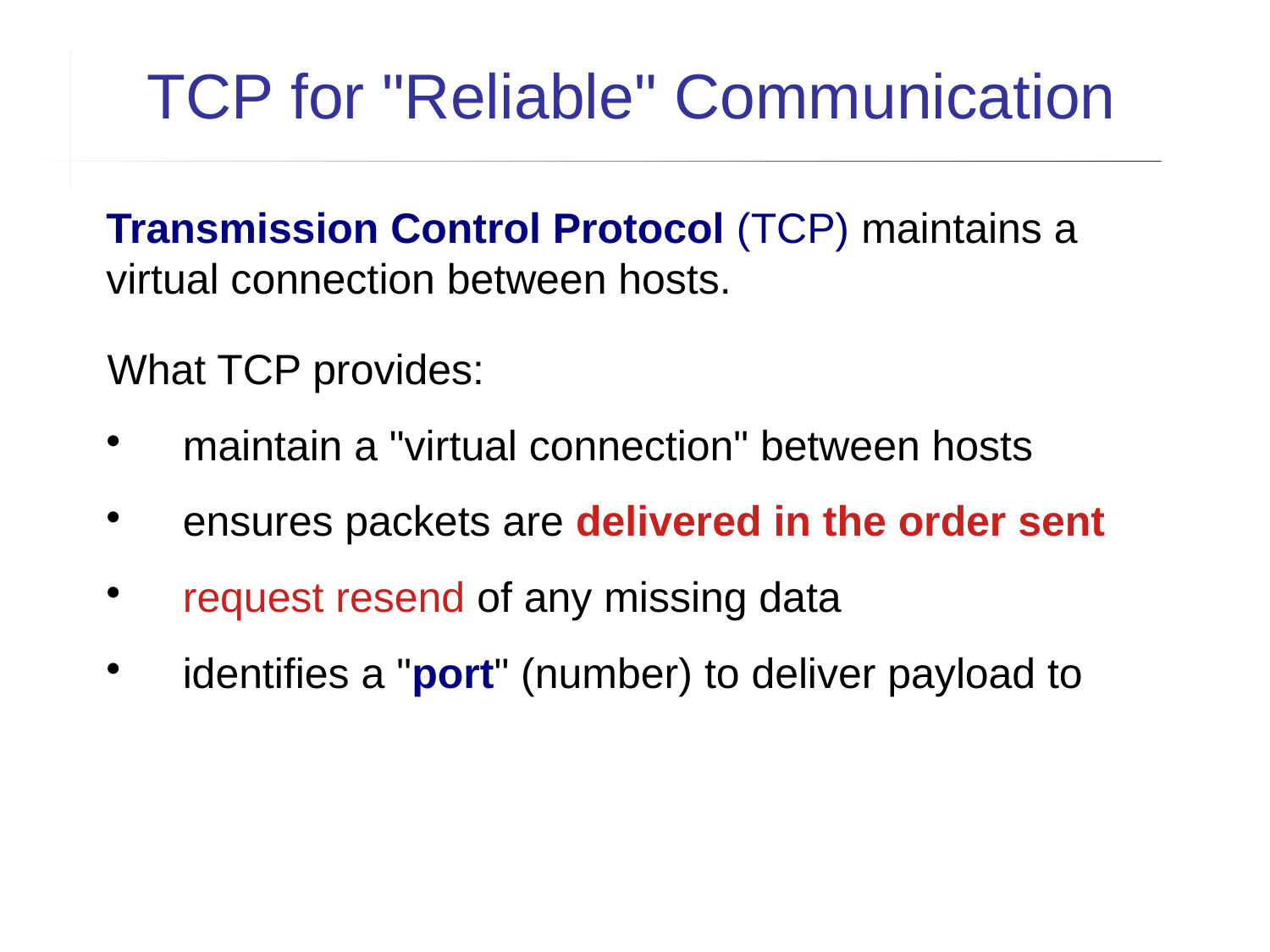

TCP for "Reliable" Communication
Transmission Control Protocol (TCP) maintains a virtual connection between hosts.
What TCP provides:
maintain a "virtual connection" between hosts
ensures packets are delivered in the order sent
request resend of any missing data
identifies a "port" (number) to deliver payload to